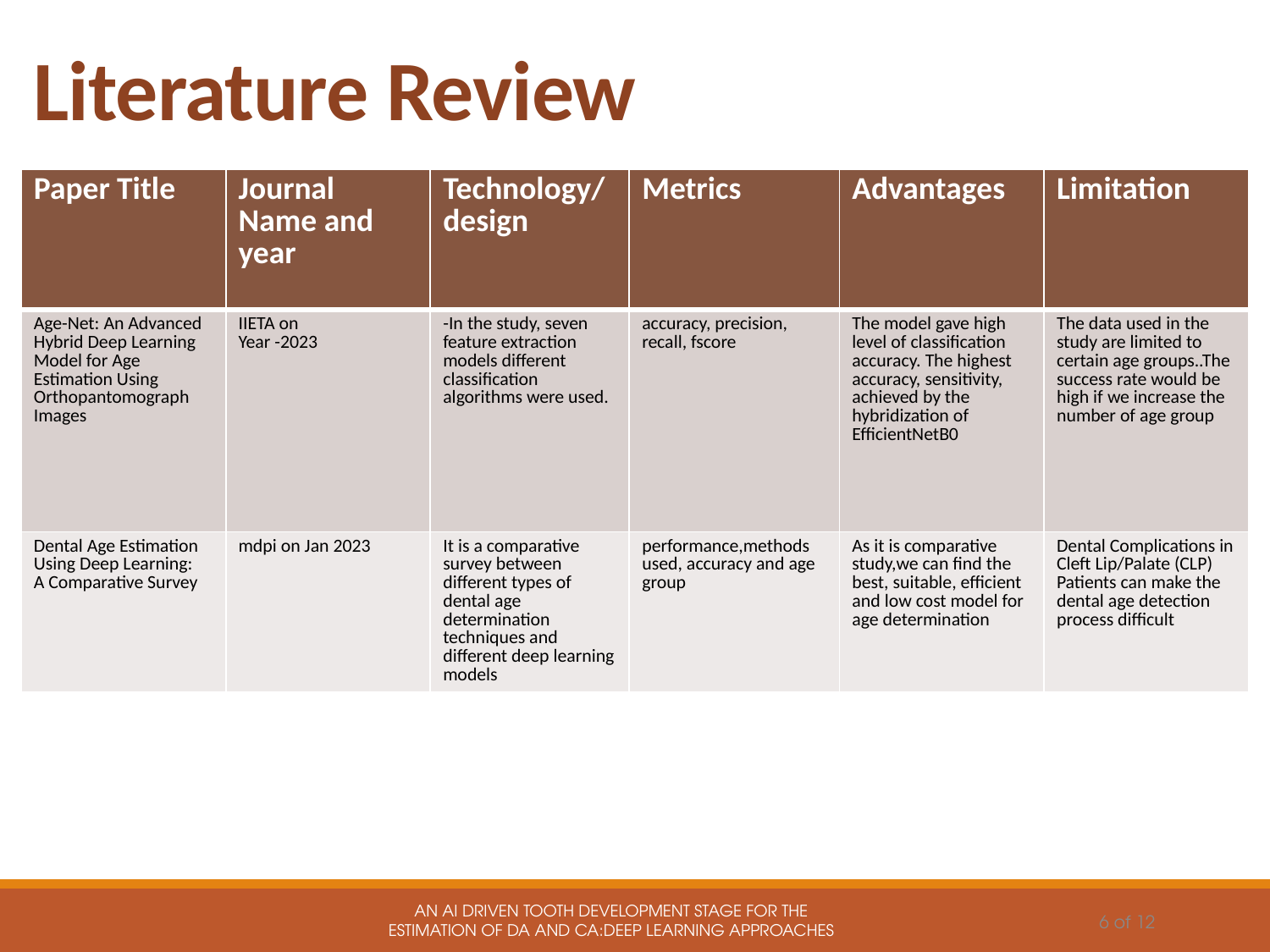

# Literature Review
| Paper Title | Journal Name and year | Technology/design | Metrics | Advantages | Limitation |
| --- | --- | --- | --- | --- | --- |
| Age-Net: An Advanced Hybrid Deep Learning Model for Age Estimation Using Orthopantomograph Images | IIETA on Year -2023 | -In the study, seven feature extraction models different classification algorithms were used. | accuracy, precision, recall, fscore | The model gave high level of classification accuracy. The highest accuracy, sensitivity, achieved by the hybridization of EfficientNetB0 | The data used in the study are limited to certain age groups..The success rate would be high if we increase the number of age group |
| Dental Age Estimation Using Deep Learning: A Comparative Survey | mdpi on Jan 2023 | It is a comparative survey between different types of dental age determination techniques and different deep learning models | performance,methods used, accuracy and age group | As it is comparative study,we can find the best, suitable, efficient and low cost model for age determination | Dental Complications in Cleft Lip/Palate (CLP) Patients can make the dental age detection process difficult |

12/17/2024
AN AI DRIVEN TOOTH DEVELOPMENT STAGE FOR THE ESTIMATION OF DA AND CA:DEEP LEARNING APPROACHES
6 of 12